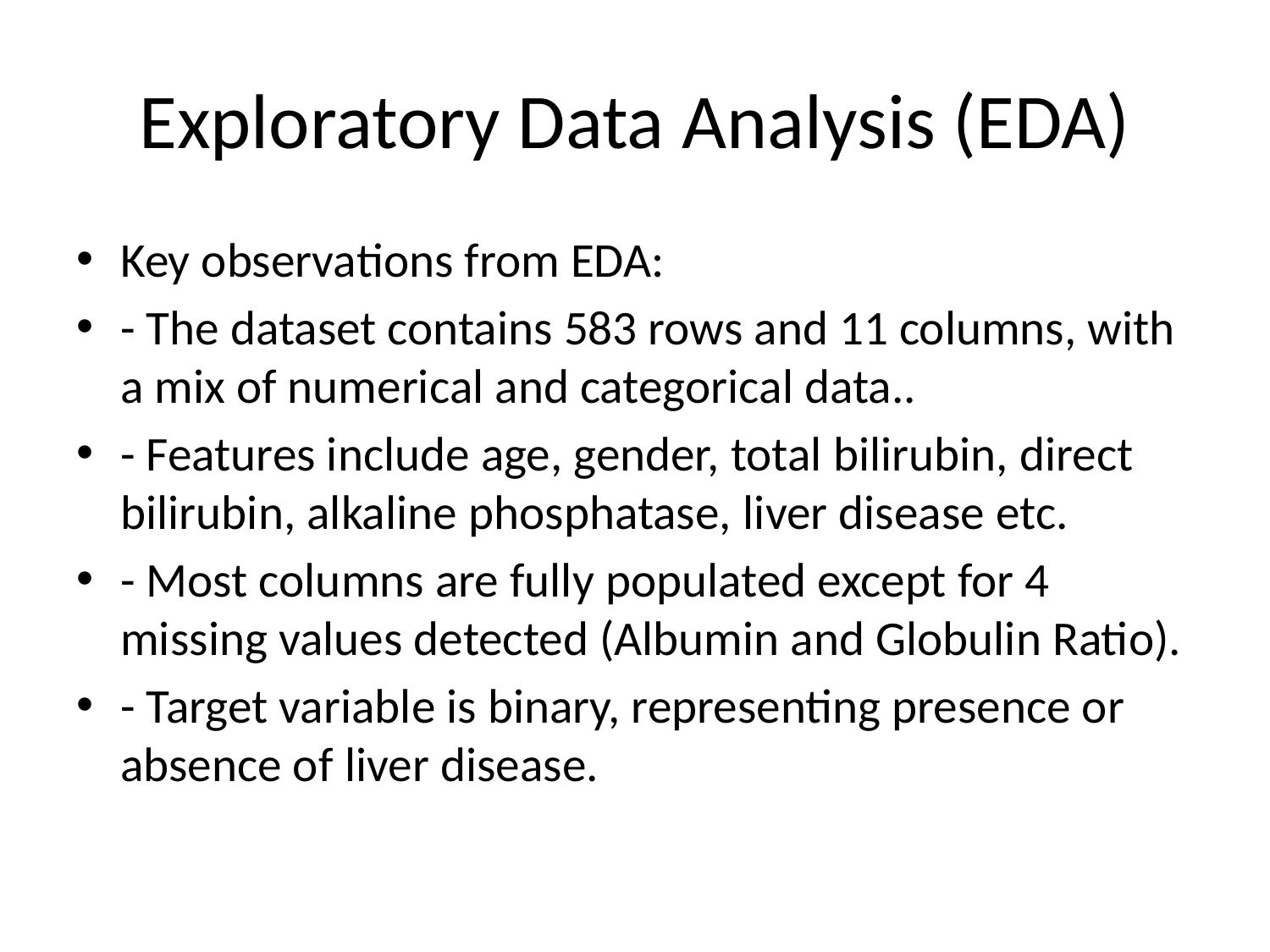

# Exploratory Data Analysis (EDA)
Key observations from EDA:
- The dataset contains 583 rows and 11 columns, with a mix of numerical and categorical data..
- Features include age, gender, total bilirubin, direct bilirubin, alkaline phosphatase, liver disease etc.
- Most columns are fully populated except for 4 missing values detected (Albumin and Globulin Ratio).
- Target variable is binary, representing presence or absence of liver disease.